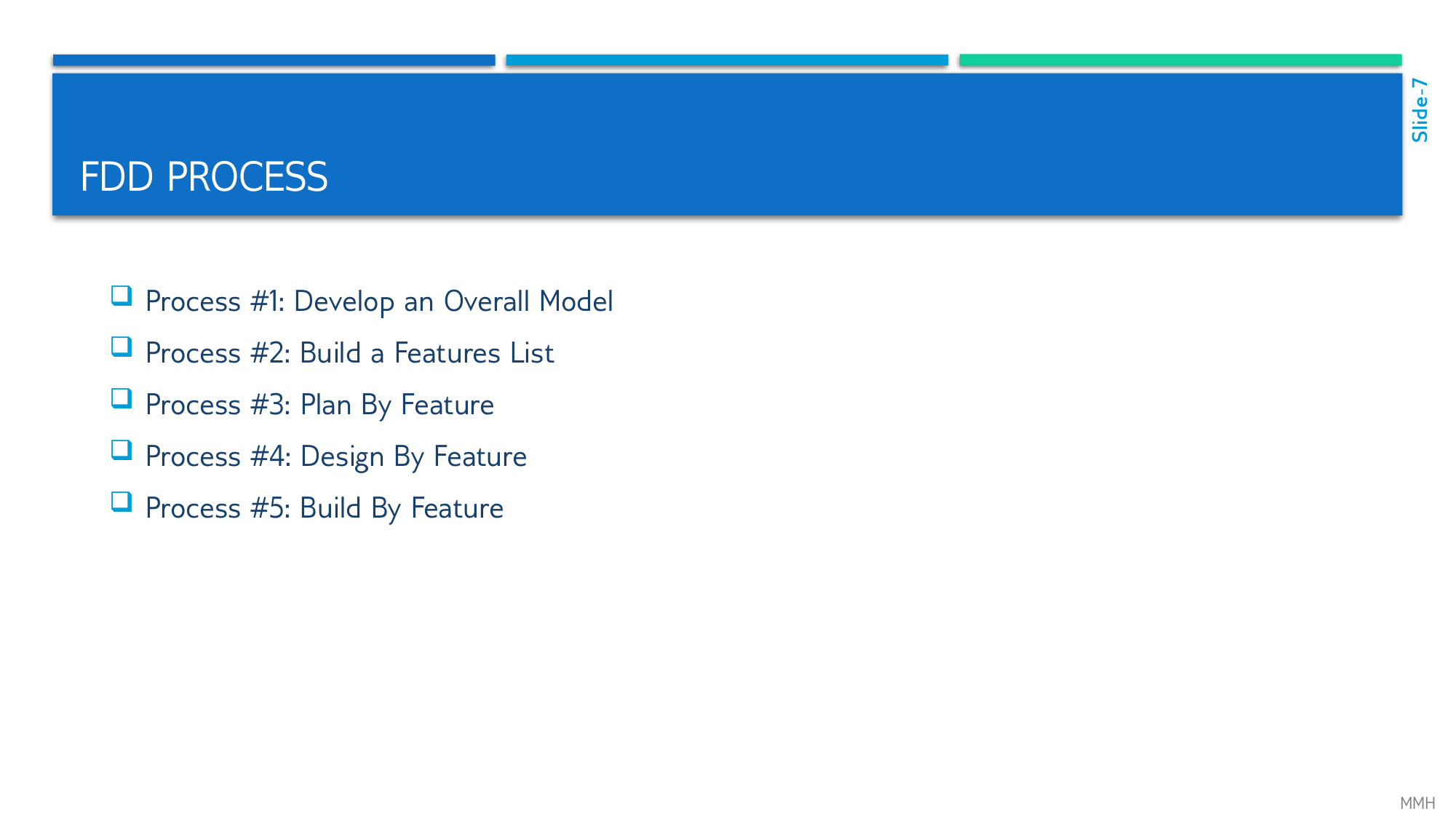

Slide-7
# Fdd process
Process #1: Develop an Overall Model
Process #2: Build a Features List
Process #3: Plan By Feature
Process #4: Design By Feature
Process #5: Build By Feature

  MMH